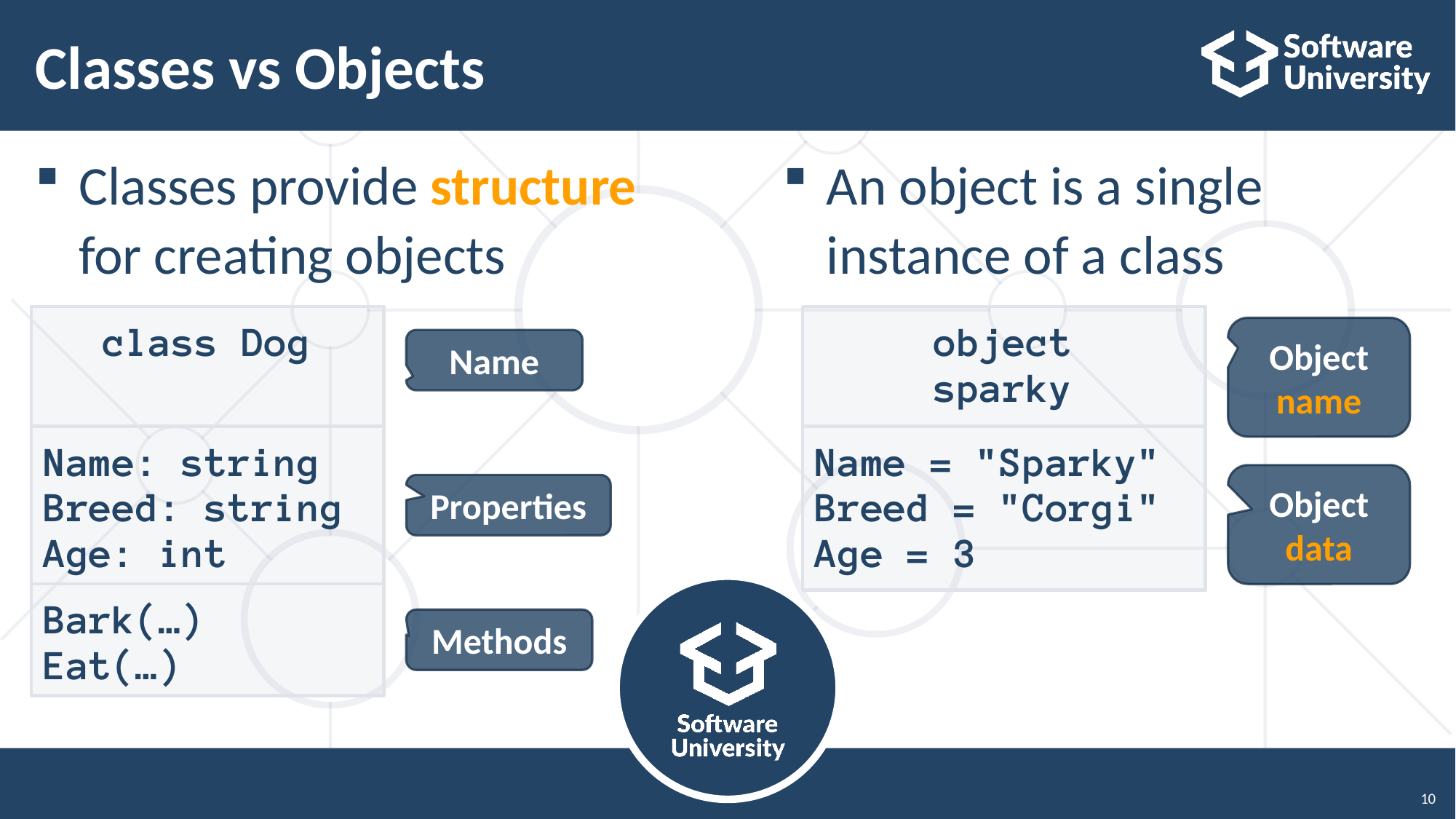

# Classes vs Objects
Classes provide structure for creating objects
An object is a single
instance of a class
class Dog
Name: string
Breed: string
Age: int
Bark(…)
Eat(…)
object
sparky
Name = "Sparky"
Breed = "Corgi"
Age = 3
Object name
Name
Object data
Properties
Methods
10